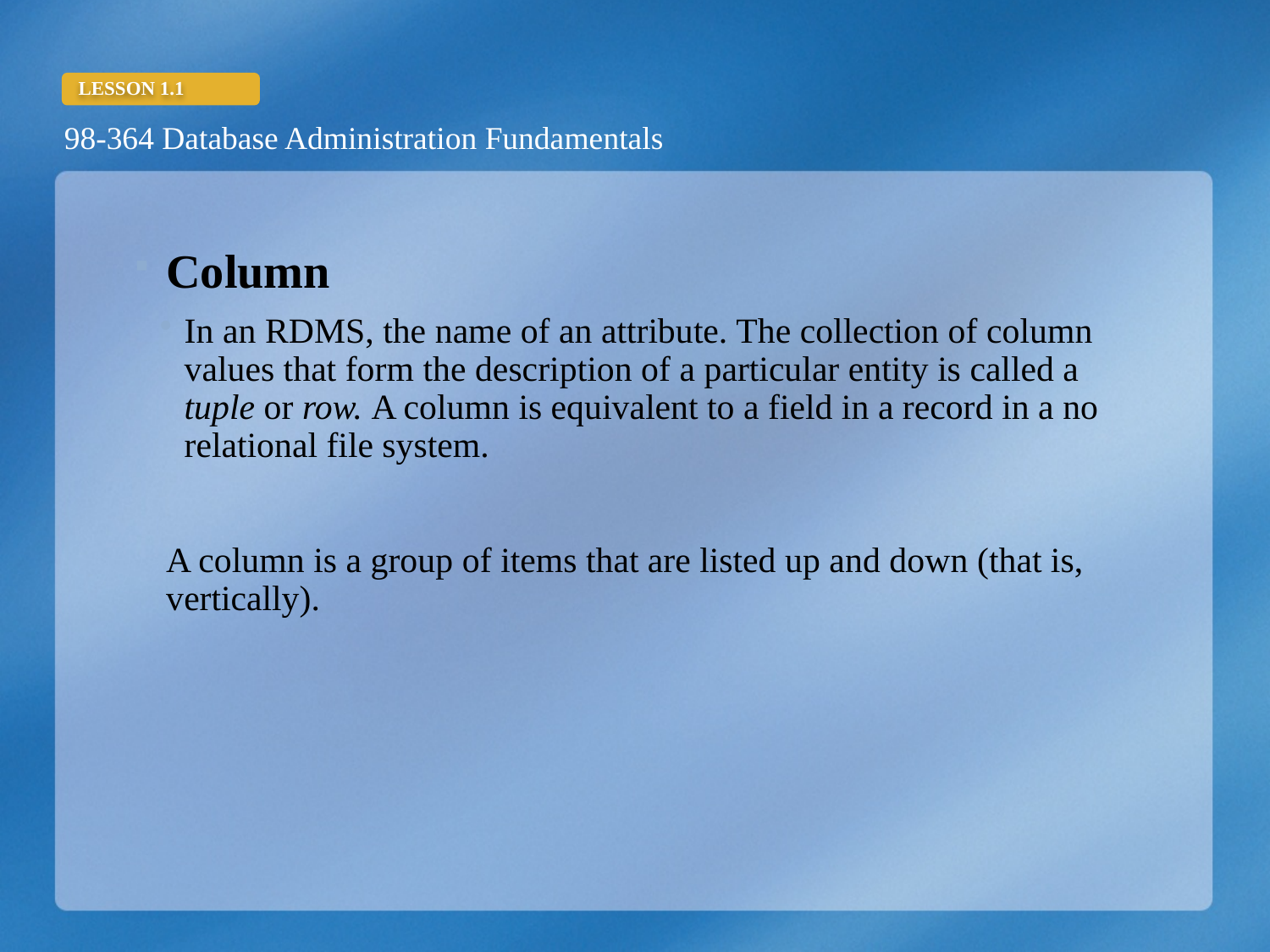

Column
In an RDMS, the name of an attribute. The collection of column values that form the description of a particular entity is called a tuple or row. A column is equivalent to a field in a record in a no relational file system.

	A column is a group of items that are listed up and down (that is, vertically).